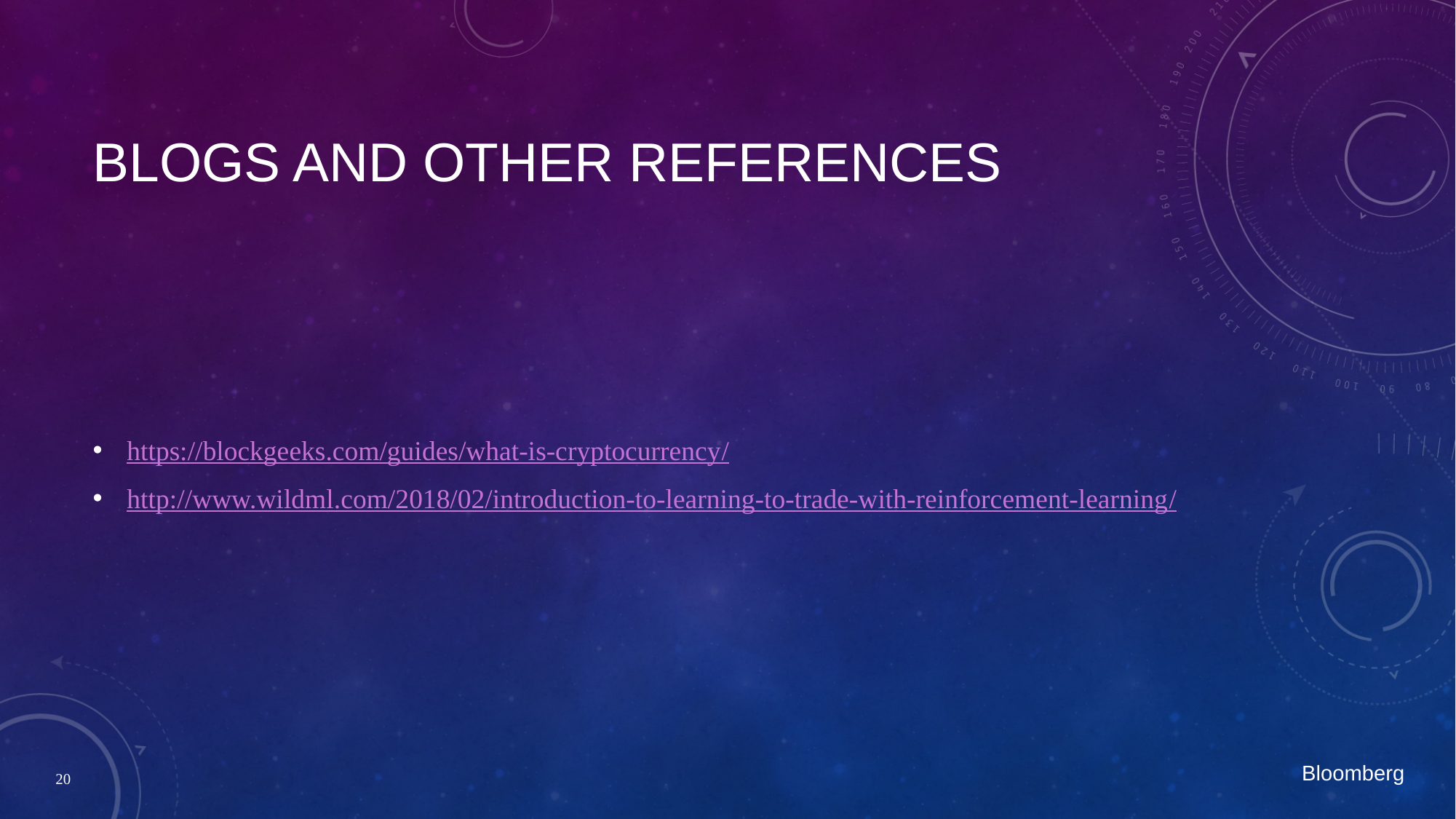

# Blogs and other references
https://blockgeeks.com/guides/what-is-cryptocurrency/
http://www.wildml.com/2018/02/introduction-to-learning-to-trade-with-reinforcement-learning/
20